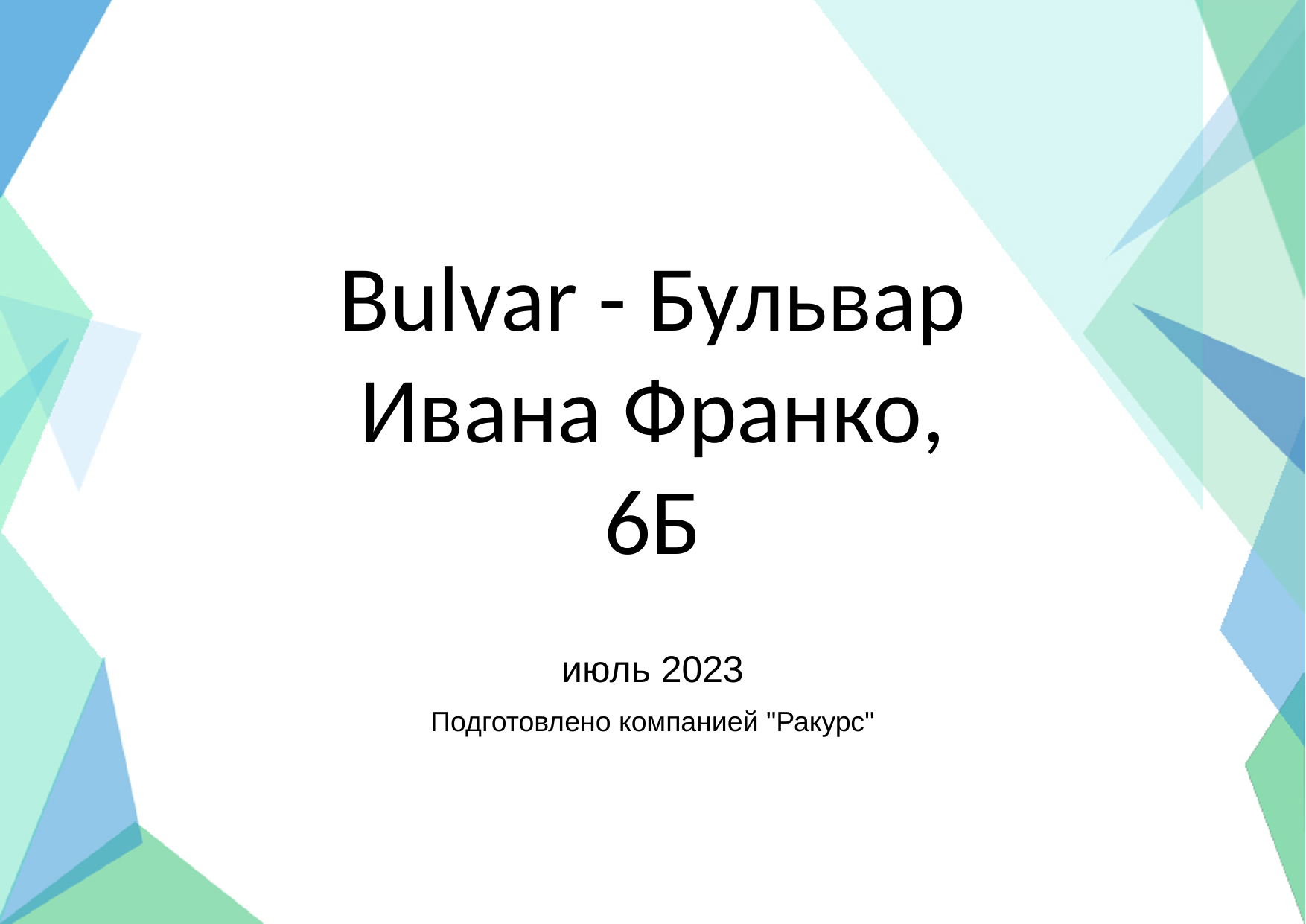

Bulvar - Бульвар Ивана Франко, 6Б
июль 2023
Подготовлено компанией "Ракурс"